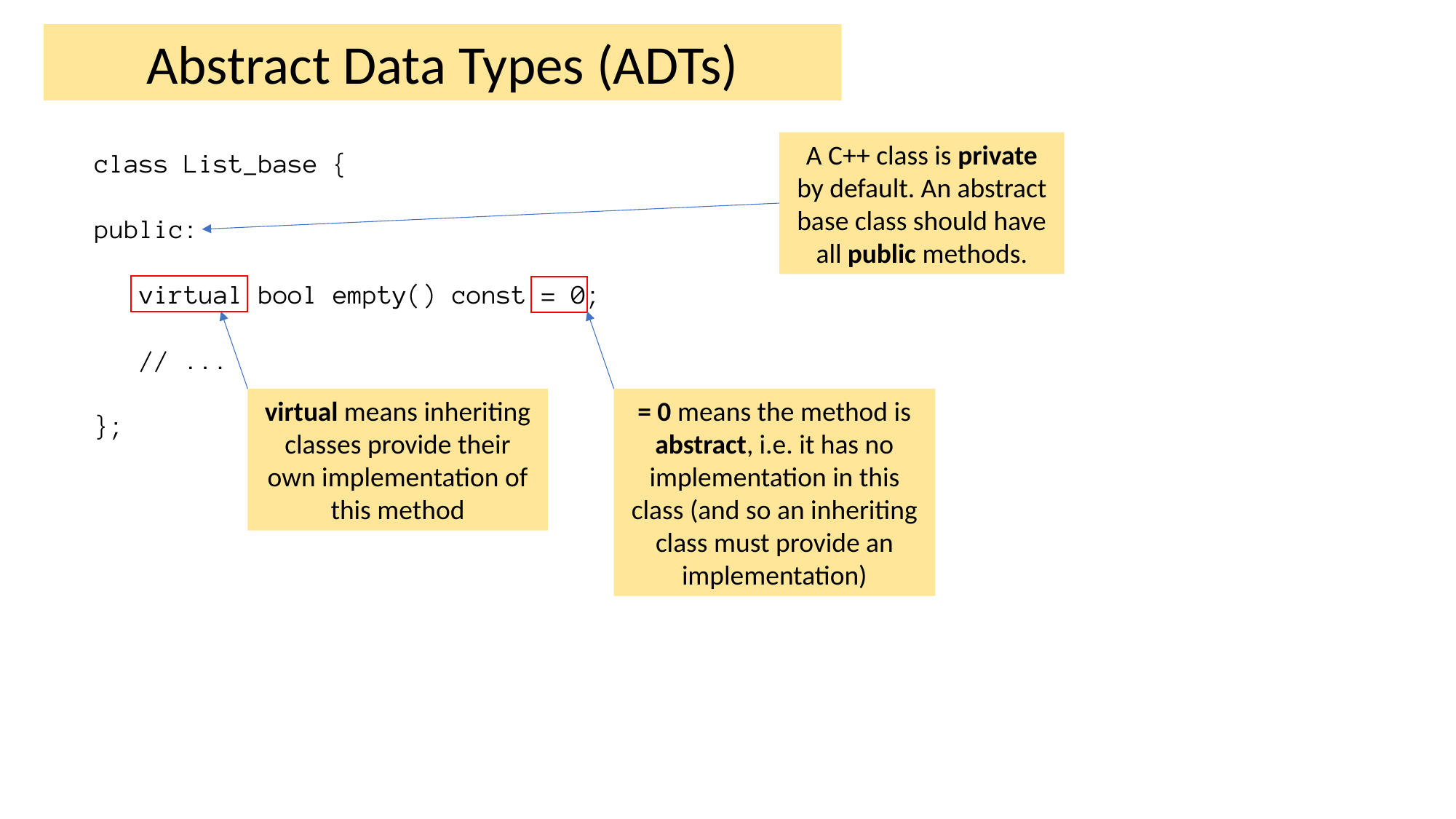

Abstract Data Types (ADTs)
A C++ class is private by default. An abstract base class should have all public methods.
class List_base {

public:

   virtual bool empty() const = 0;

   // ...

};

virtual means inheriting classes provide their own implementation of this method
= 0 means the method is abstract, i.e. it has no implementation in this class (and so an inheriting class must provide an implementation)